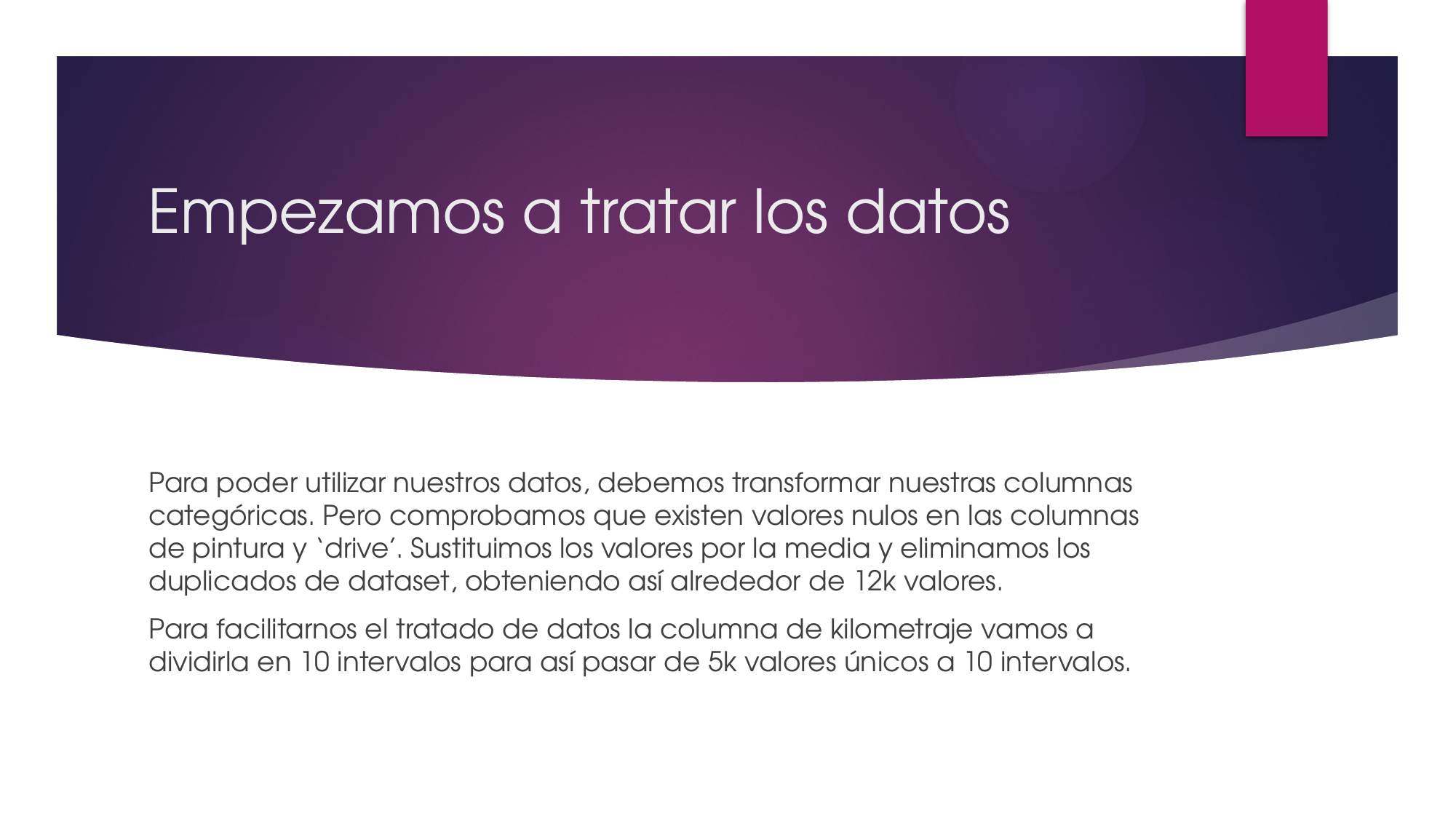

# Empezamos a tratar los datos
Para poder utilizar nuestros datos, debemos transformar nuestras columnas categóricas. Pero comprobamos que existen valores nulos en las columnas de pintura y ‘drive’. Sustituimos los valores por la media y eliminamos los duplicados de dataset, obteniendo así alrededor de 12k valores.
Para facilitarnos el tratado de datos la columna de kilometraje vamos a dividirla en 10 intervalos para así pasar de 5k valores únicos a 10 intervalos.